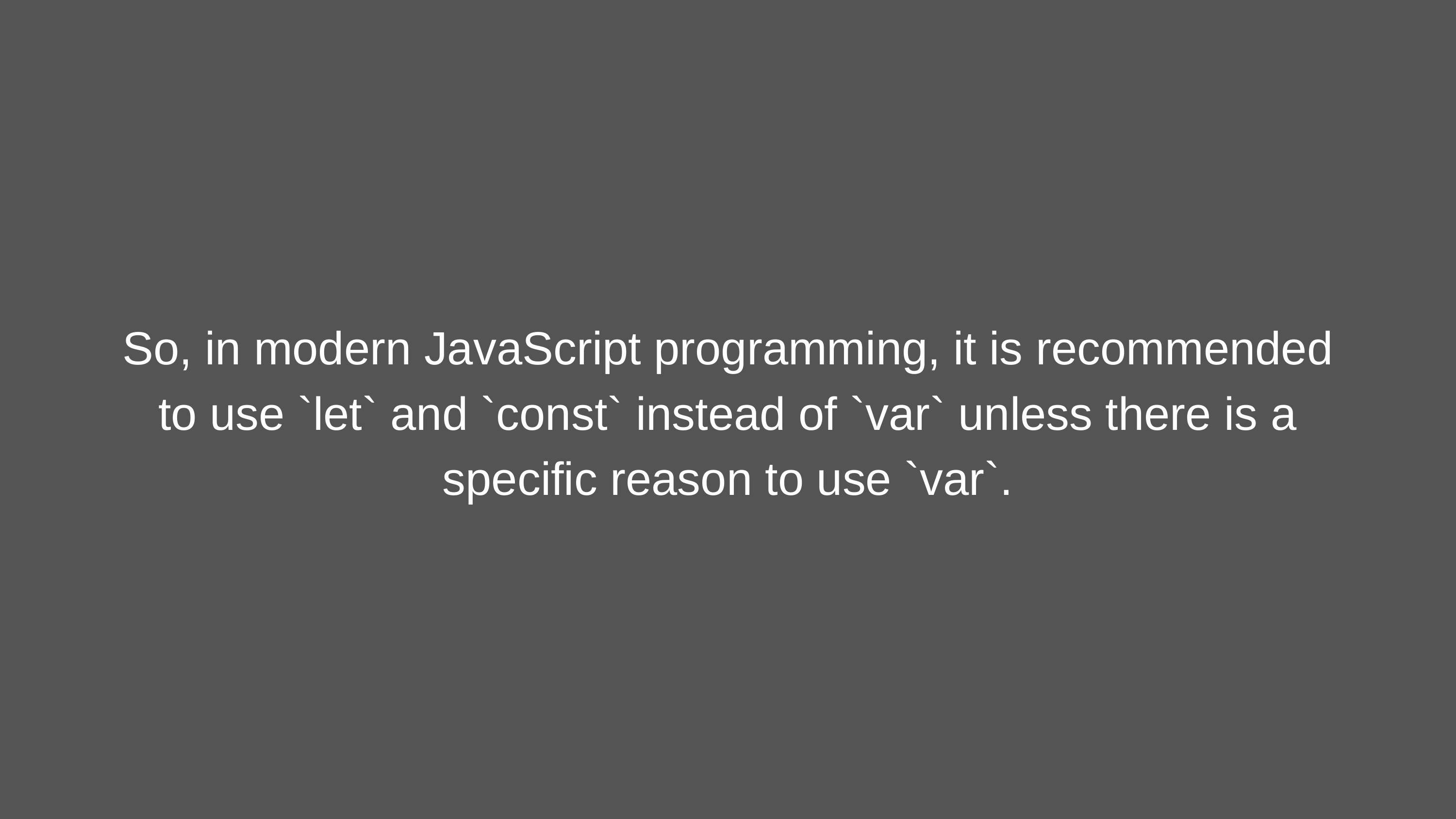

So, in modern JavaScript programming, it is recommended to use `let` and `const` instead of `var` unless there is a specific reason to use `var`.